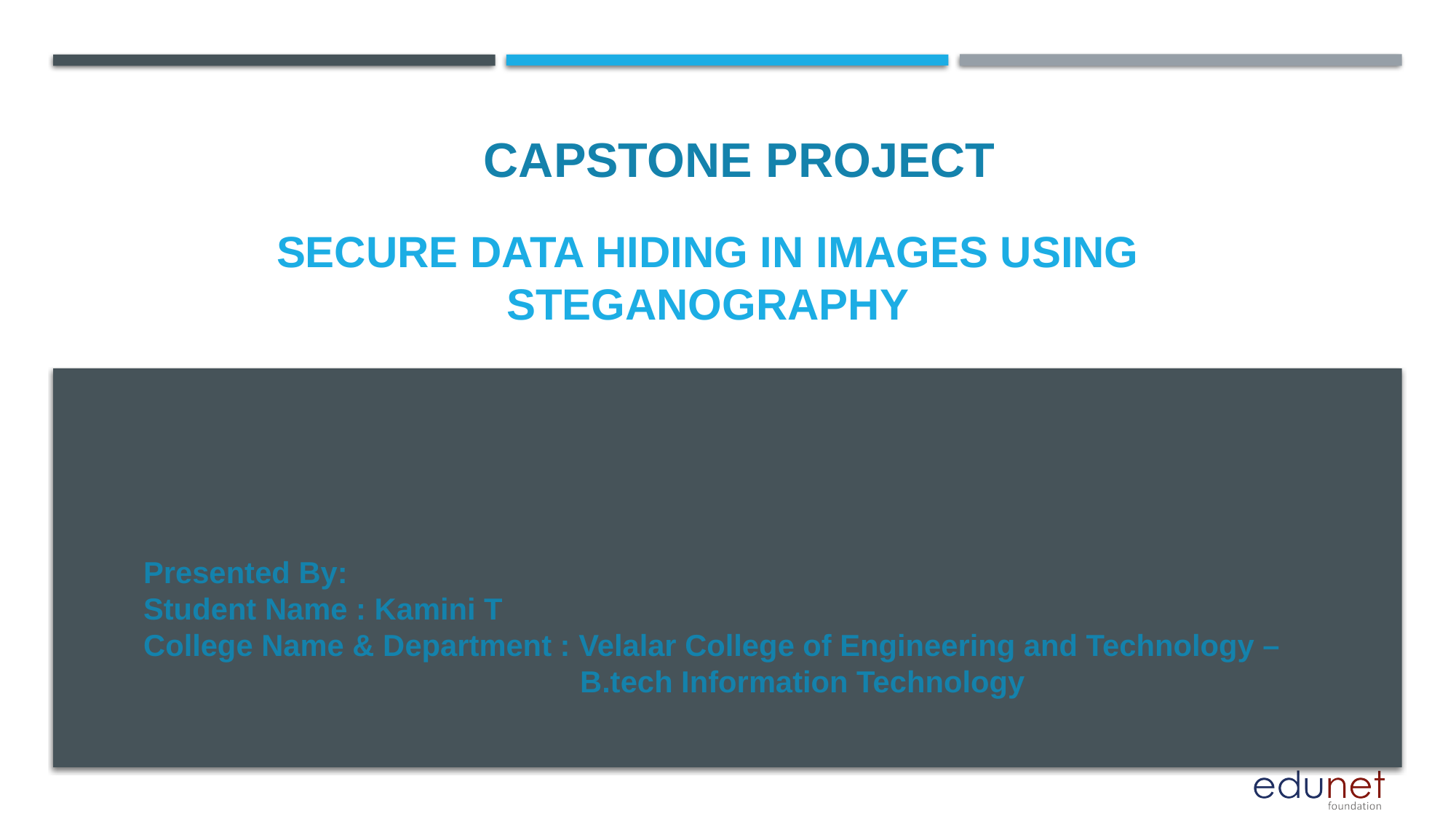

CAPSTONE PROJECT
# Secure data hiding in images using steganography
Presented By:
Student Name : Kamini T
College Name & Department : Velalar College of Engineering and Technology – 				B.tech Information Technology